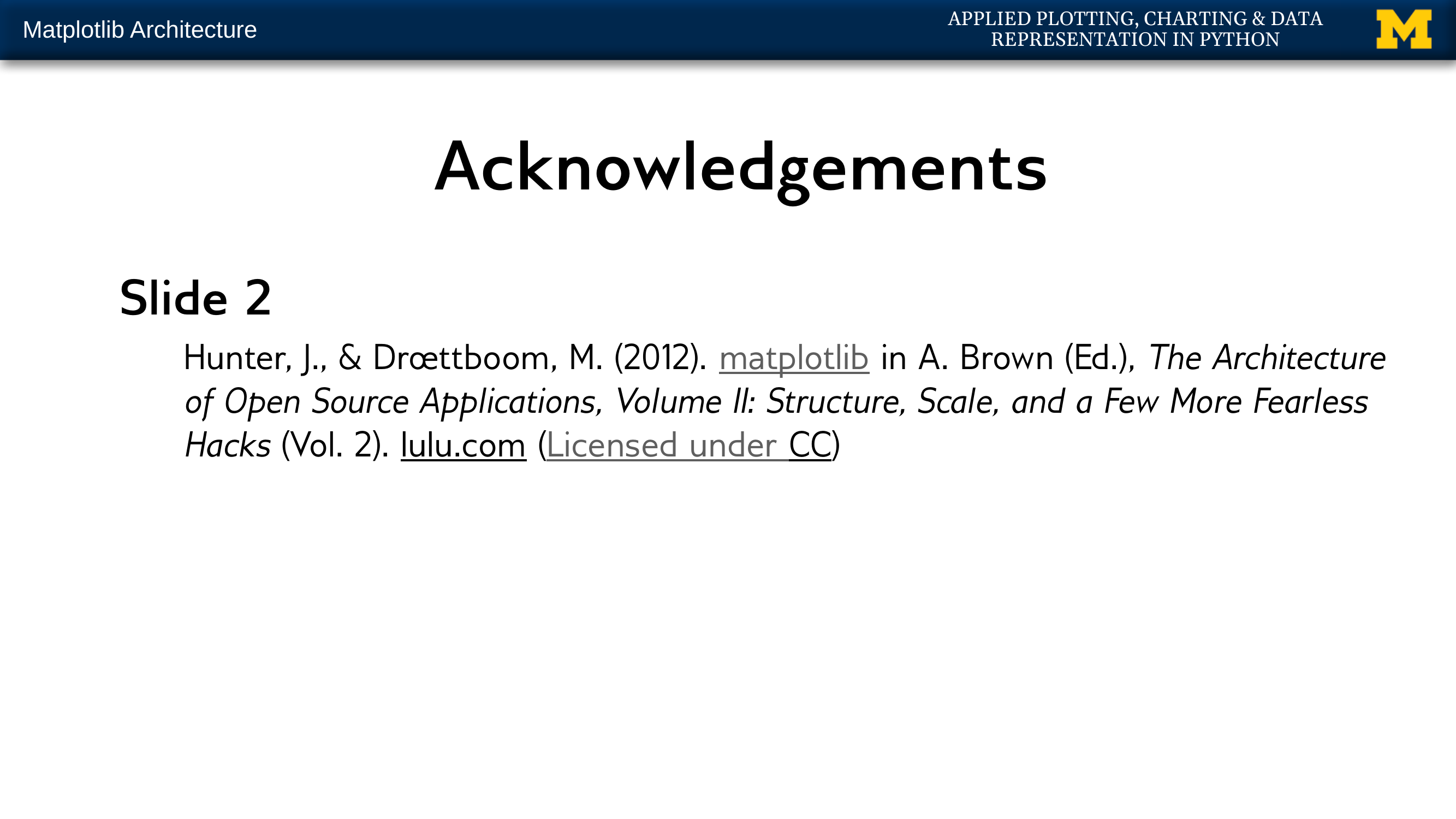

Acknowledgements
Slide 2
Hunter, J., & Droettboom, M. (2012). matplotlib in A. Brown (Ed.), The Architecture of Open Source Applications, Volume II: Structure, Scale, and a Few More Fearless Hacks (Vol. 2). lulu.com (Licensed under CC)